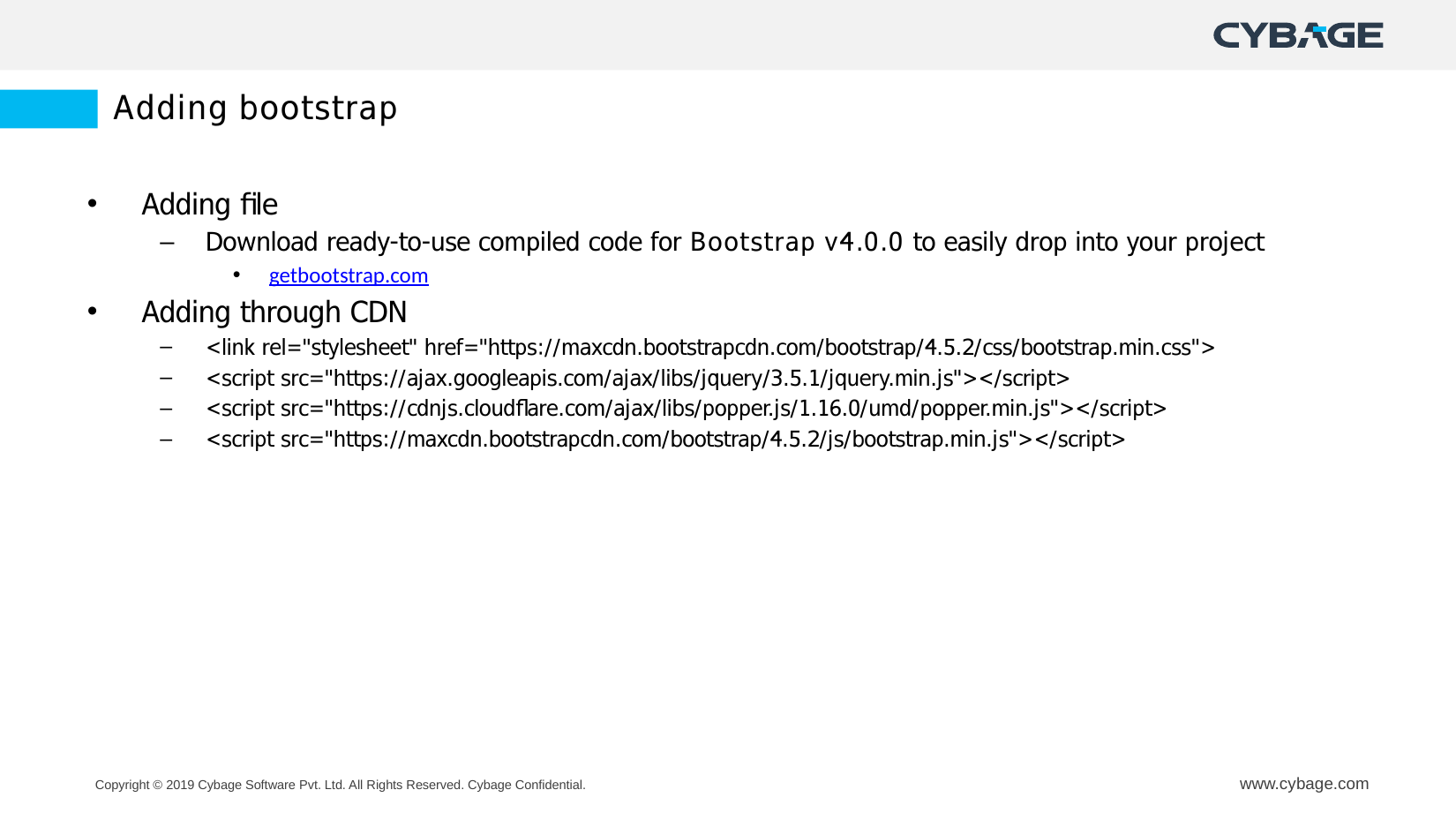

# Adding bootstrap
Adding file
Download ready-to-use compiled code for Bootstrap v4.0.0 to easily drop into your project
getbootstrap.com
Adding through CDN
<link rel="stylesheet" href="https://maxcdn.bootstrapcdn.com/bootstrap/4.5.2/css/bootstrap.min.css">
<script src="https://ajax.googleapis.com/ajax/libs/jquery/3.5.1/jquery.min.js"></script>
<script src="https://cdnjs.cloudflare.com/ajax/libs/popper.js/1.16.0/umd/popper.min.js"></script>
<script src="https://maxcdn.bootstrapcdn.com/bootstrap/4.5.2/js/bootstrap.min.js"></script>